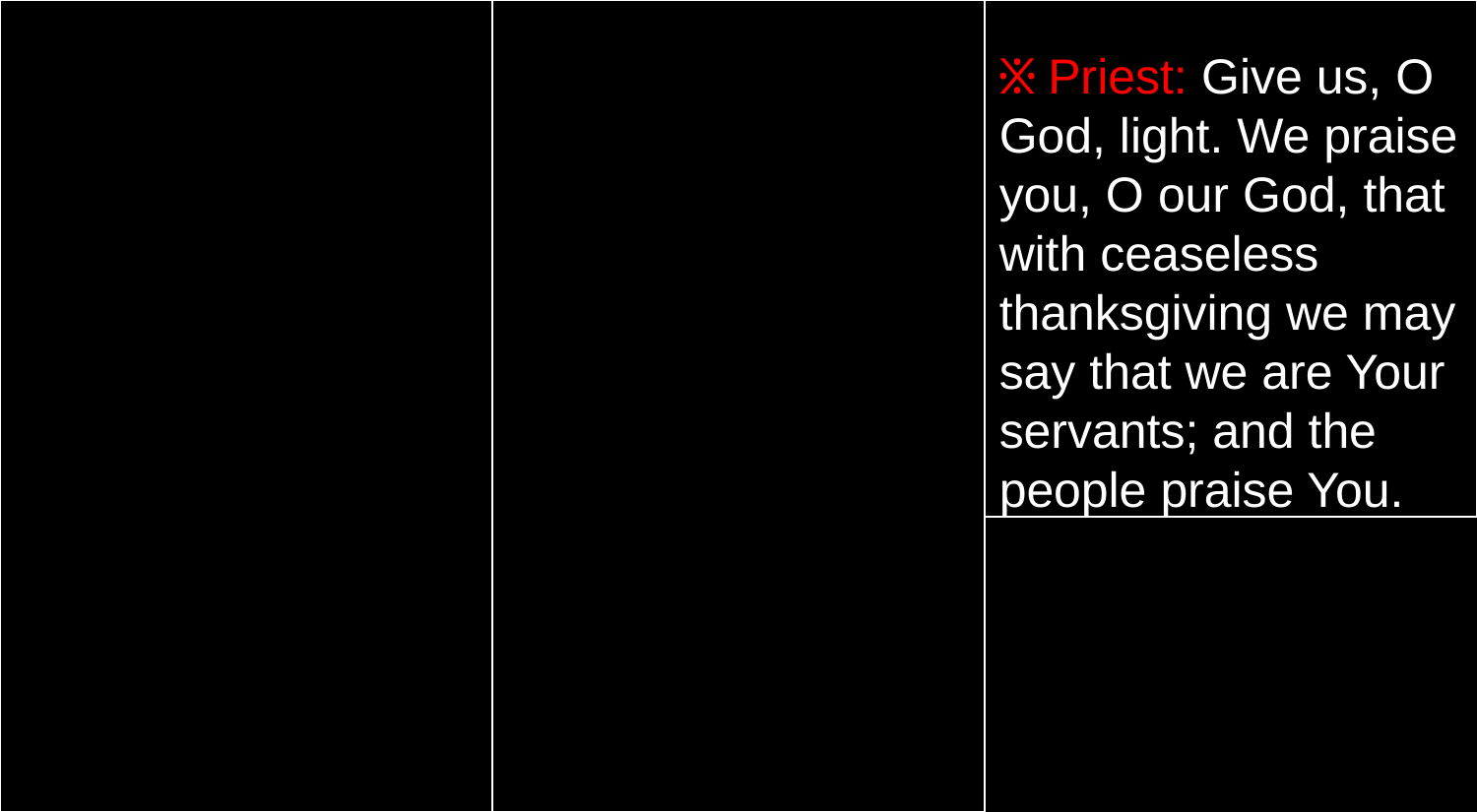

፠ Priest: Give us, O God, light. We praise you, O our God, that with ceaseless thanksgiving we may say that we are Your servants; and the people praise You.